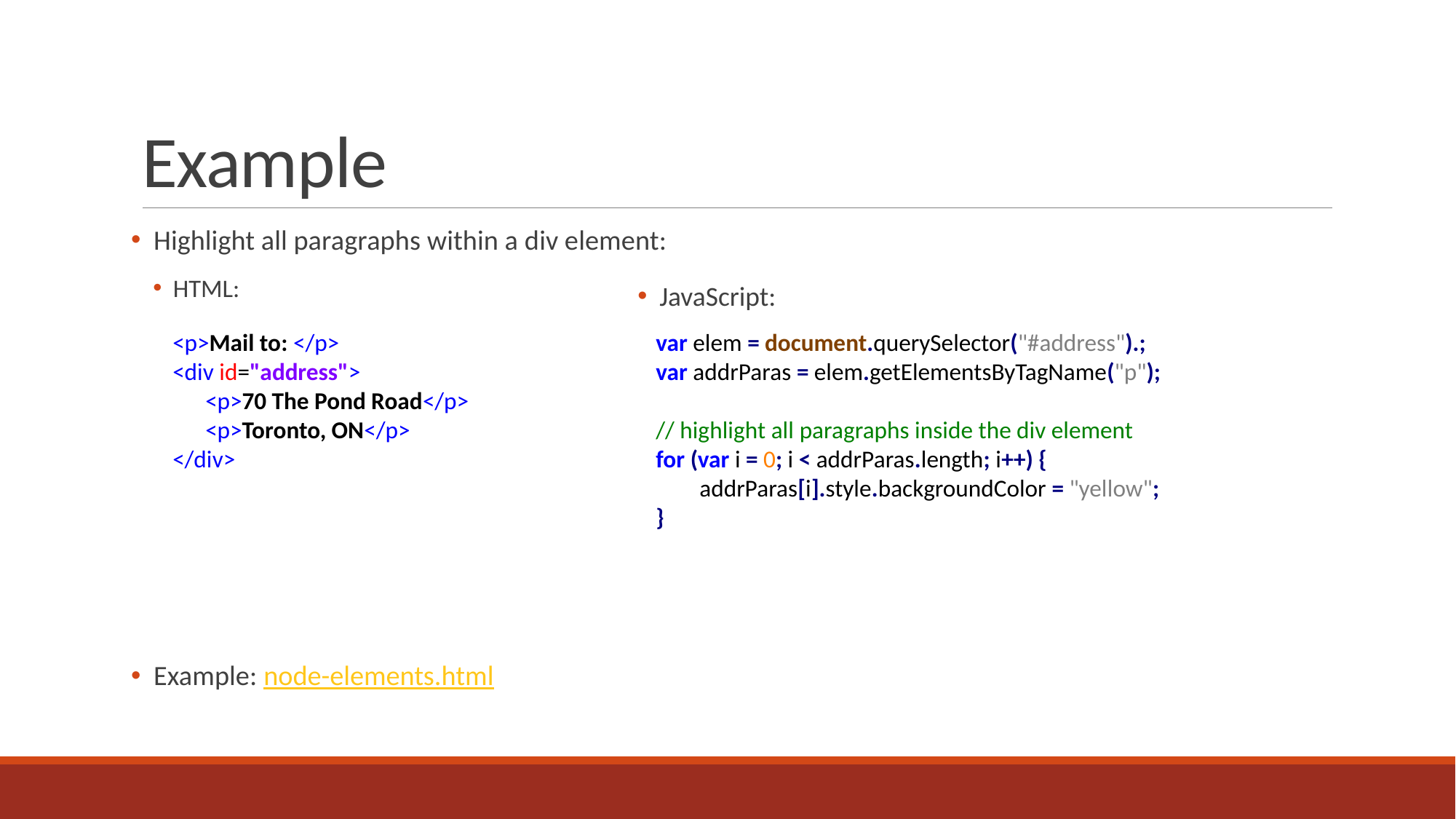

# Example
  Highlight all paragraphs within a div element:
HTML:

  Example: node-elements.html

JavaScript:
 <p>Mail to: </p>
 <div id="address">
       <p>70 The Pond Road</p>
       <p>Toronto, ON</p>
 </div>
var elem = document.querySelector("#address").;
var addrParas = elem.getElementsByTagName("p");

// highlight all paragraphs inside the div element
for (var i = 0; i < addrParas.length; i++) {
        addrParas[i].style.backgroundColor = "yellow";
}